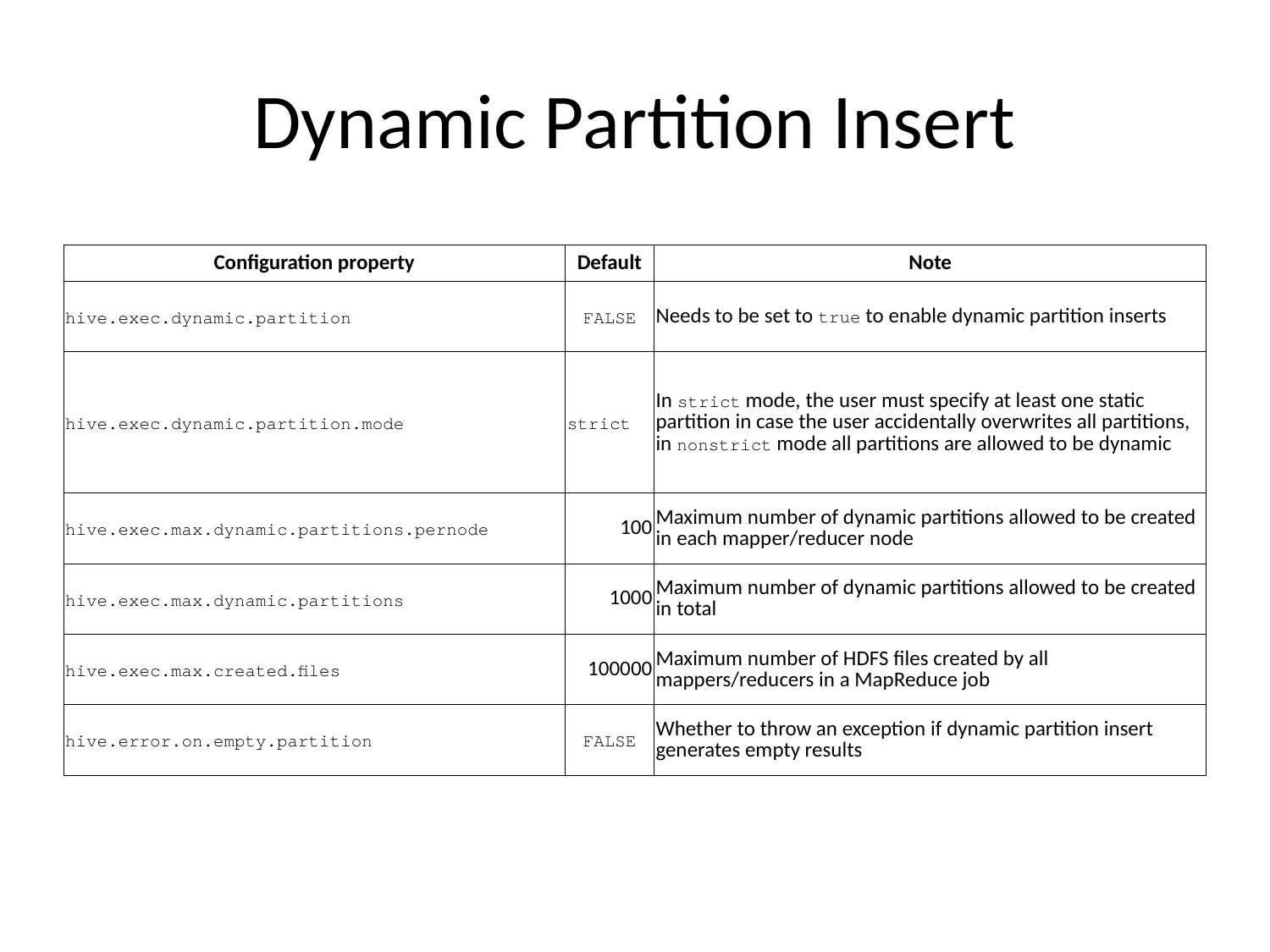

# Dynamic Partition Insert
| Configuration property | Default | Note |
| --- | --- | --- |
| hive.exec.dynamic.partition | FALSE | Needs to be set to true to enable dynamic partition inserts |
| hive.exec.dynamic.partition.mode | strict | In strict mode, the user must specify at least one static partition in case the user accidentally overwrites all partitions, in nonstrict mode all partitions are allowed to be dynamic |
| hive.exec.max.dynamic.partitions.pernode | 100 | Maximum number of dynamic partitions allowed to be created in each mapper/reducer node |
| hive.exec.max.dynamic.partitions | 1000 | Maximum number of dynamic partitions allowed to be created in total |
| hive.exec.max.created.files | 100000 | Maximum number of HDFS files created by all mappers/reducers in a MapReduce job |
| hive.error.on.empty.partition | FALSE | Whether to throw an exception if dynamic partition insert generates empty results |